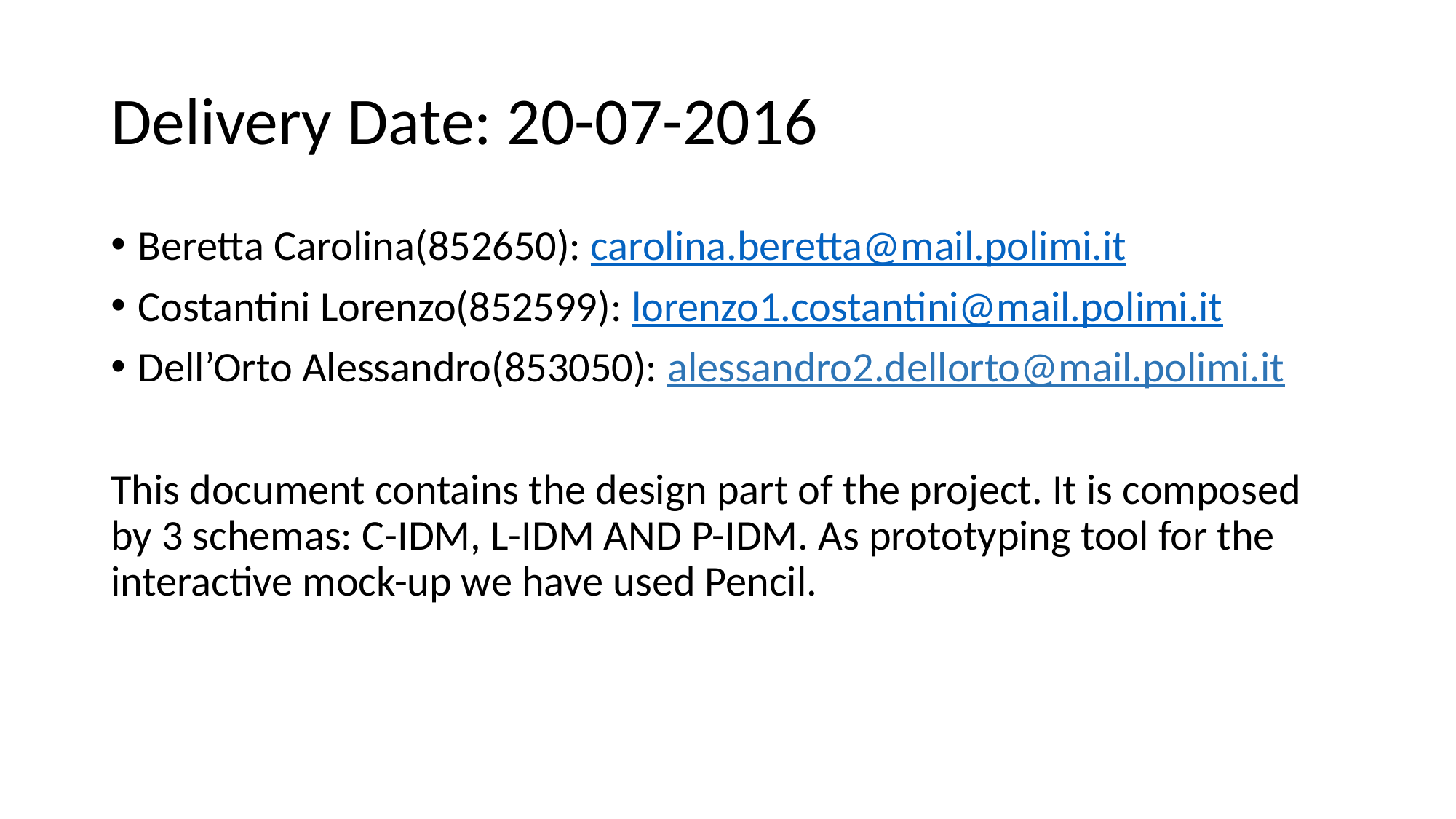

# Delivery Date: 20-07-2016
Beretta Carolina(852650): carolina.beretta@mail.polimi.it
Costantini Lorenzo(852599): lorenzo1.costantini@mail.polimi.it
Dell’Orto Alessandro(853050): alessandro2.dellorto@mail.polimi.it

This document contains the design part of the project. It is composed by 3 schemas: C-IDM, L-IDM AND P-IDM. As prototyping tool for the interactive mock-up we have used Pencil.